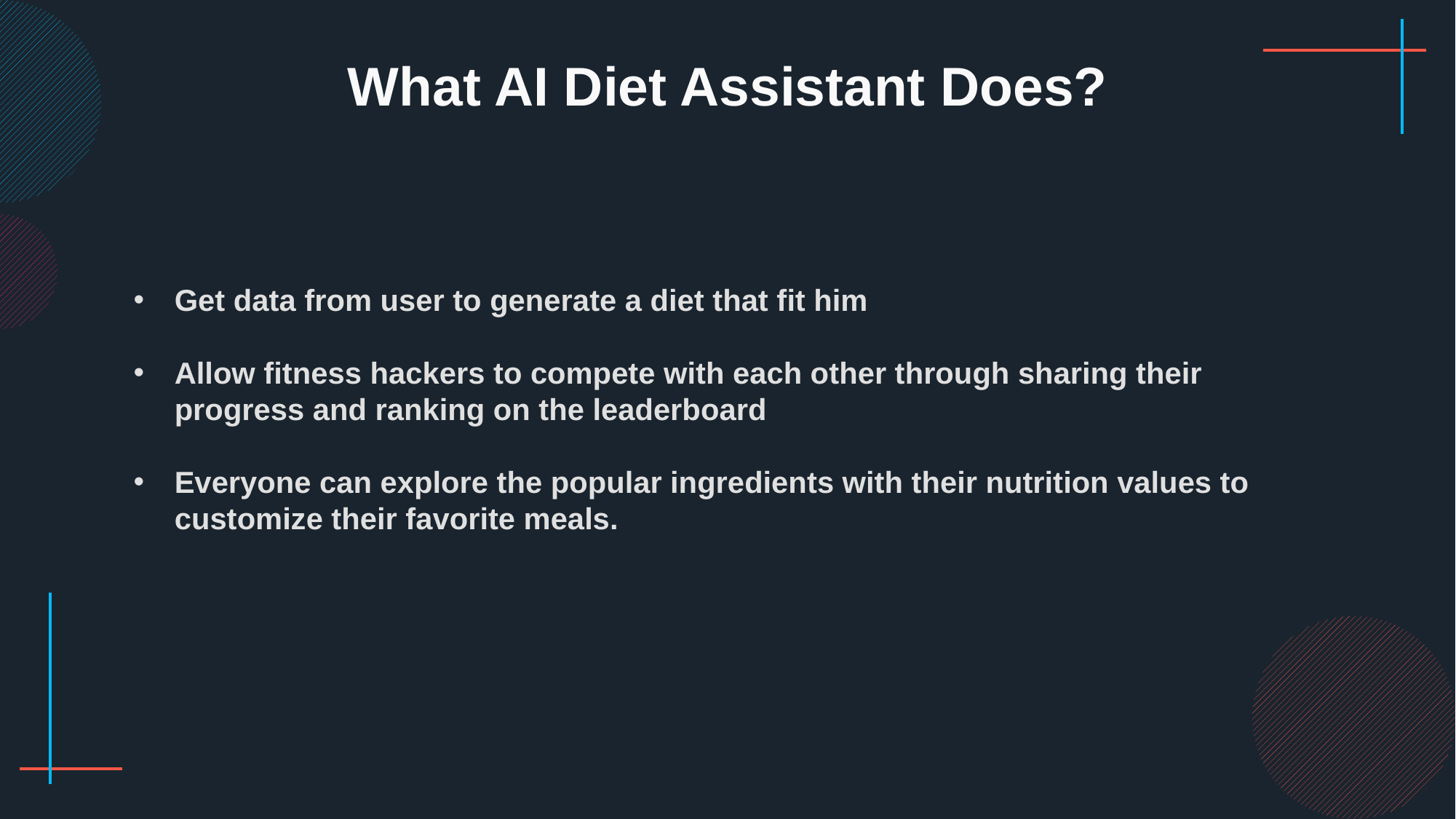

What AI Diet Assistant Does?
Get data from user to generate a diet that fit him

Allow fitness hackers to compete with each other through sharing their progress and ranking on the leaderboard

Everyone can explore the popular ingredients with their nutrition values to customize their favorite meals.